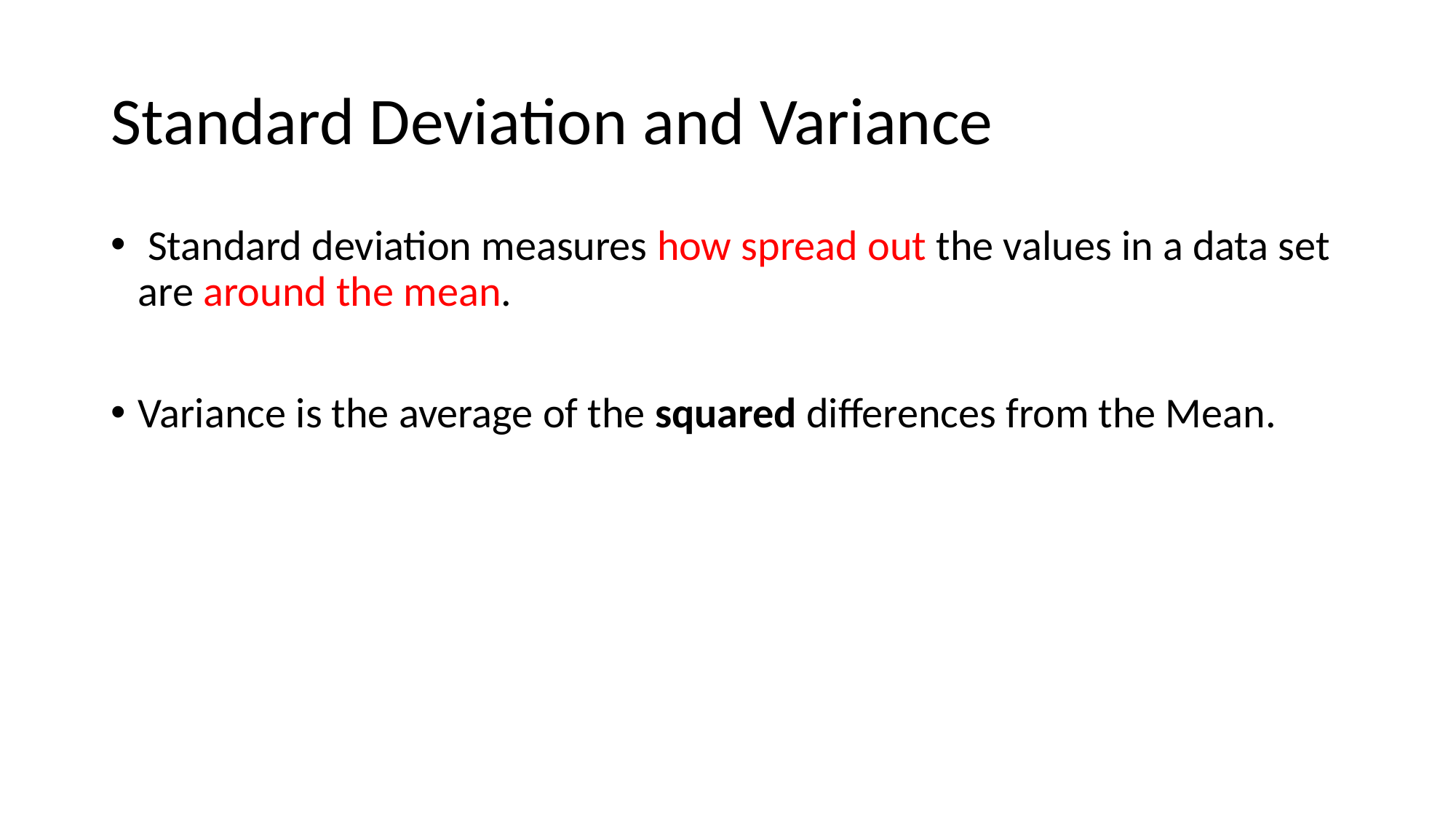

# Standard Deviation and Variance
 Standard deviation measures how spread out the values in a data set are around the mean.

Variance is the average of the squared differences from the Mean.